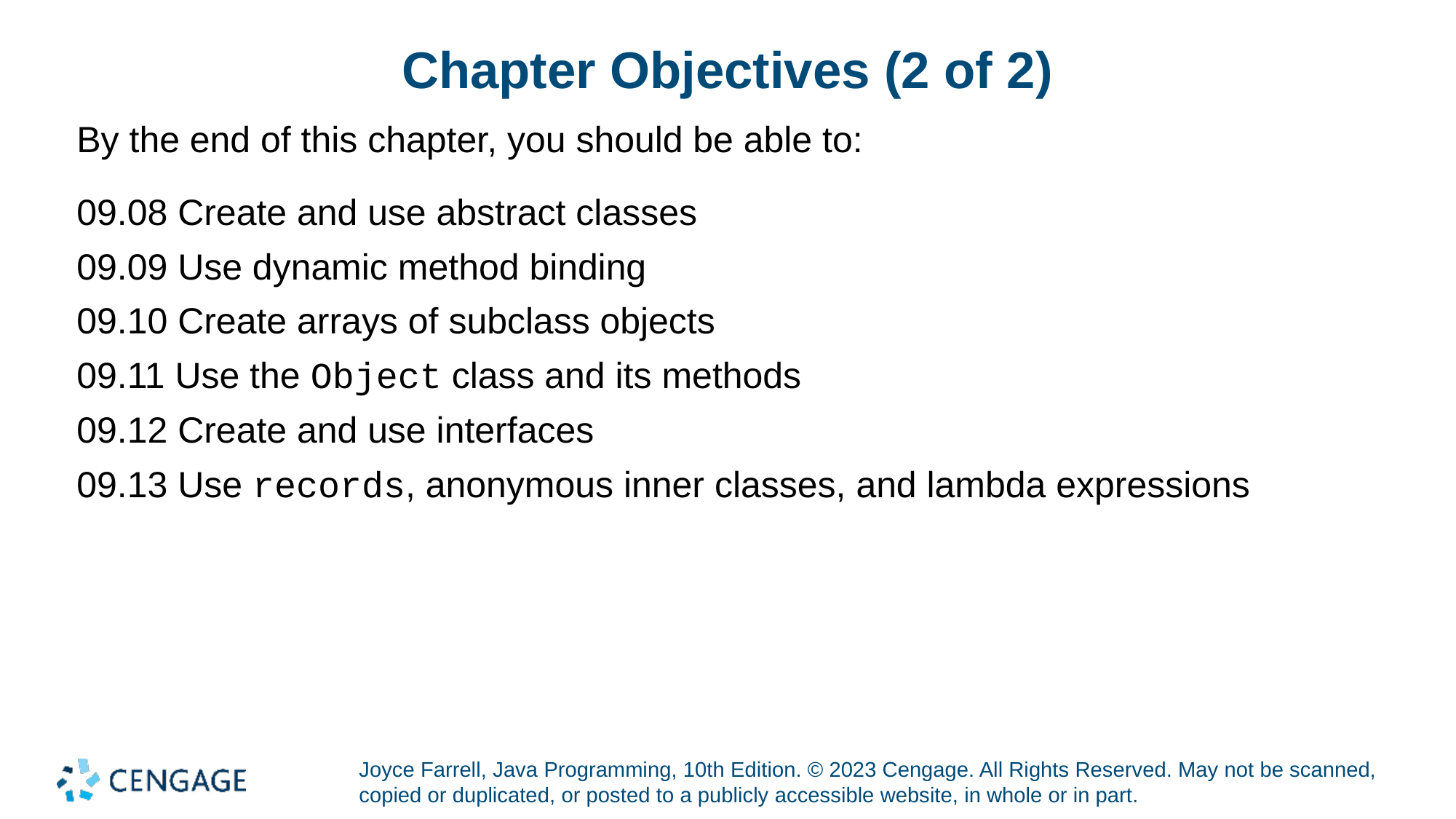

# Chapter Objectives (2 of 2)
By the end of this chapter, you should be able to:
09.08 Create and use abstract classes
09.09 Use dynamic method binding
09.10 Create arrays of subclass objects
09.11 Use the Object class and its methods
09.12 Create and use interfaces
09.13 Use records, anonymous inner classes, and lambda expressions